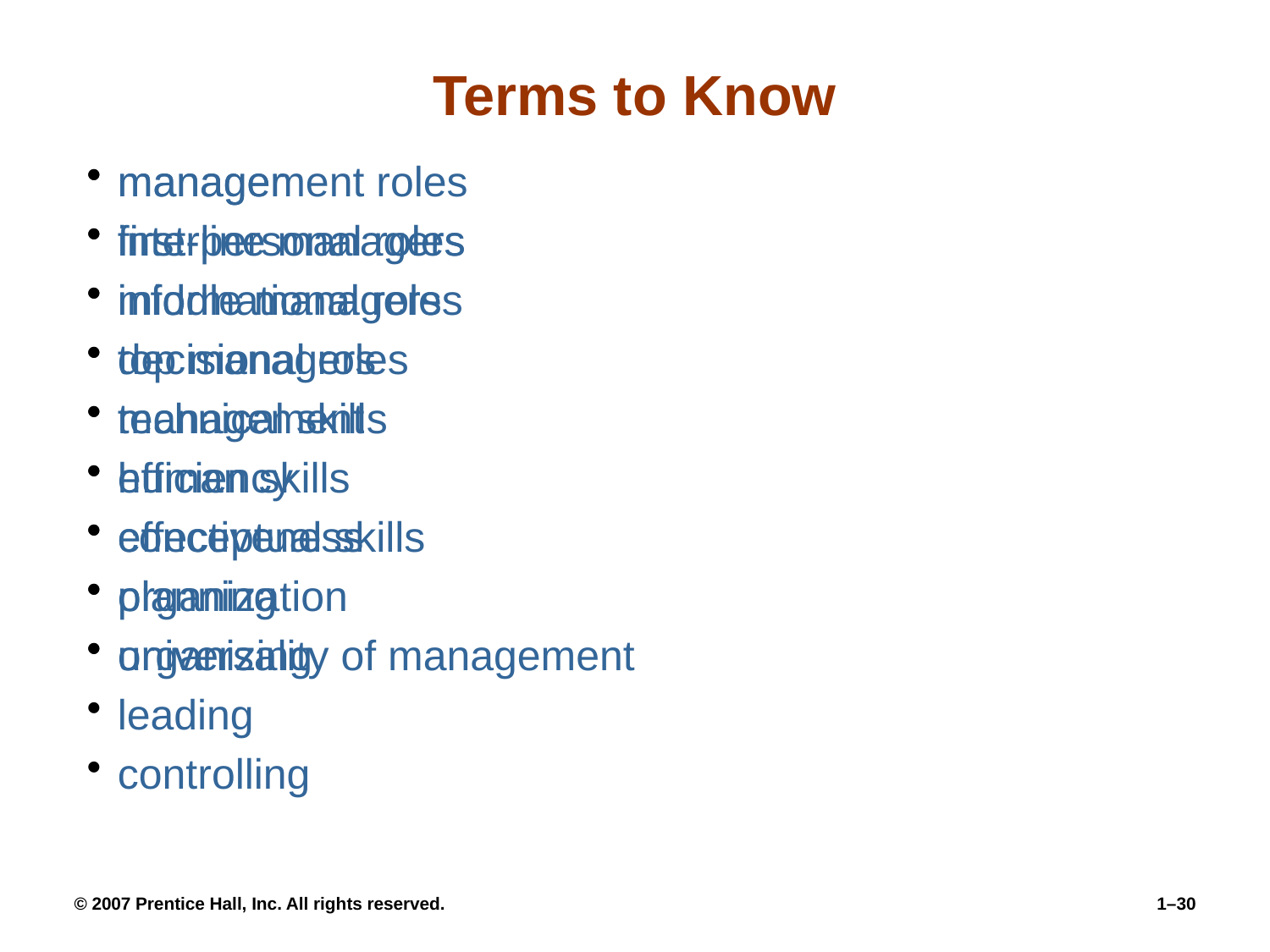

# Terms to Know
manager
first-line managers
middle managers
top managers
management
efficiency
effectiveness
planning
organizing
leading
controlling
management roles
interpersonal roles
informational roles
decisional roles
technical skills
human skills
conceptual skills
organization
universality of management
© 2007 Prentice Hall, Inc. All rights reserved.
1–30